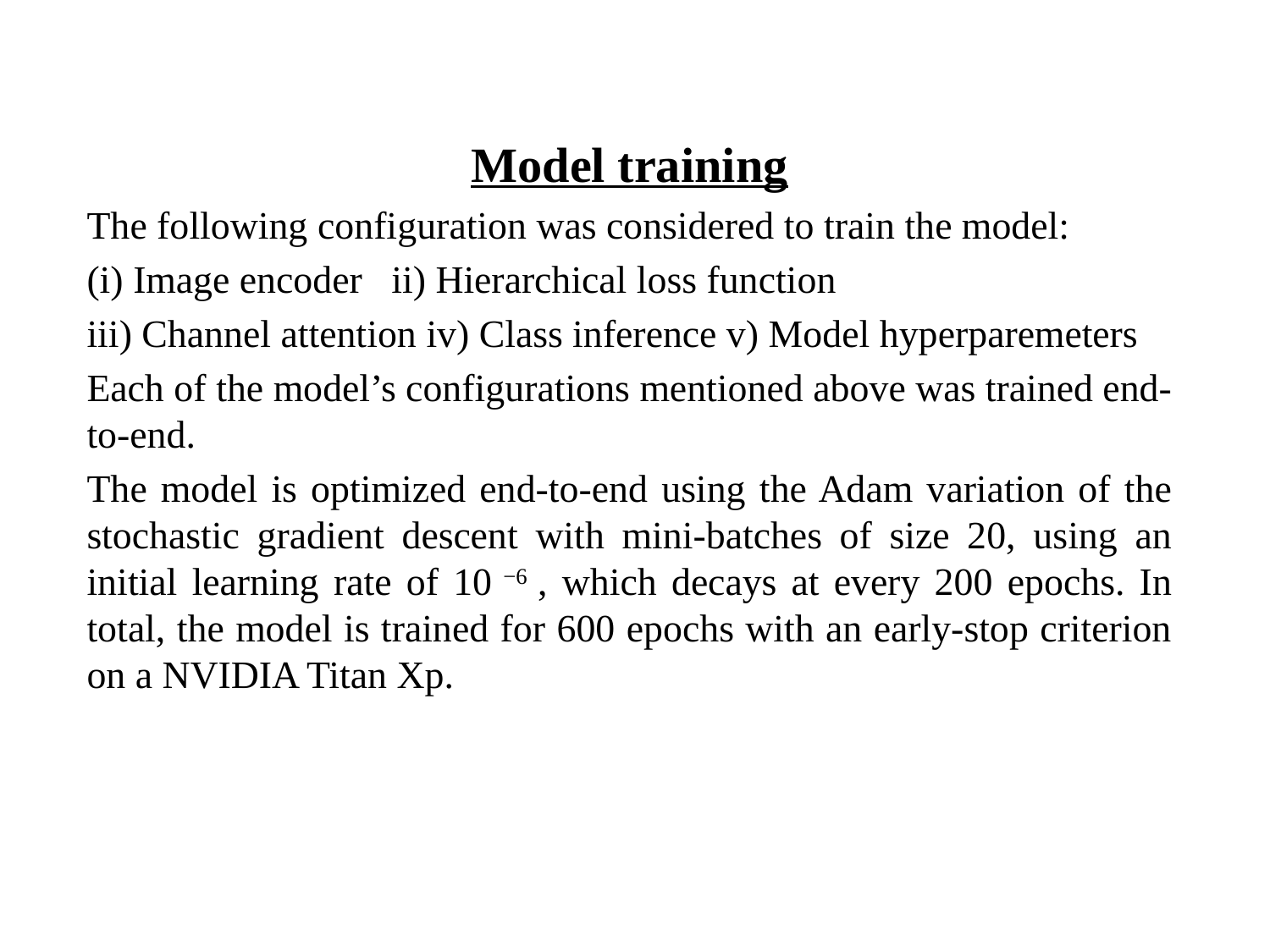

Model training
The following configuration was considered to train the model:
(i) Image encoder   ii) Hierarchical loss function
iii) Channel attention iv) Class inference v) Model hyperparemeters
Each of the model’s configurations mentioned above was trained end-to-end.
The model is optimized end-to-end using the Adam variation of the stochastic gradient descent with mini-batches of size 20, using an initial learning rate of 10 −6 , which decays at every 200 epochs. In total, the model is trained for 600 epochs with an early-stop criterion on a NVIDIA Titan Xp.